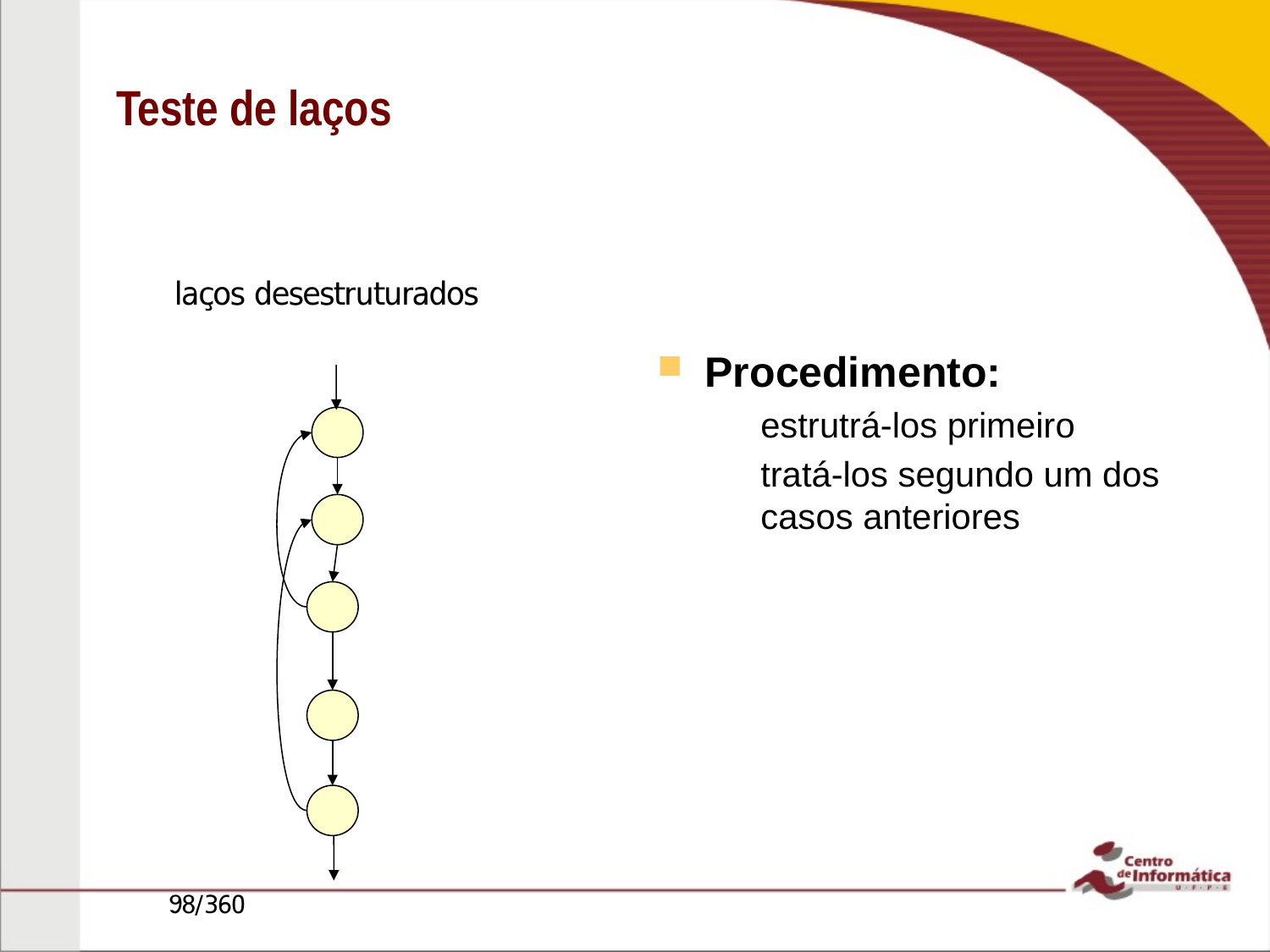

# Teste de laços
laços desestruturados
Procedimento:
estrutrá-los primeiro
tratá-los segundo um dos casos anteriores

98/360